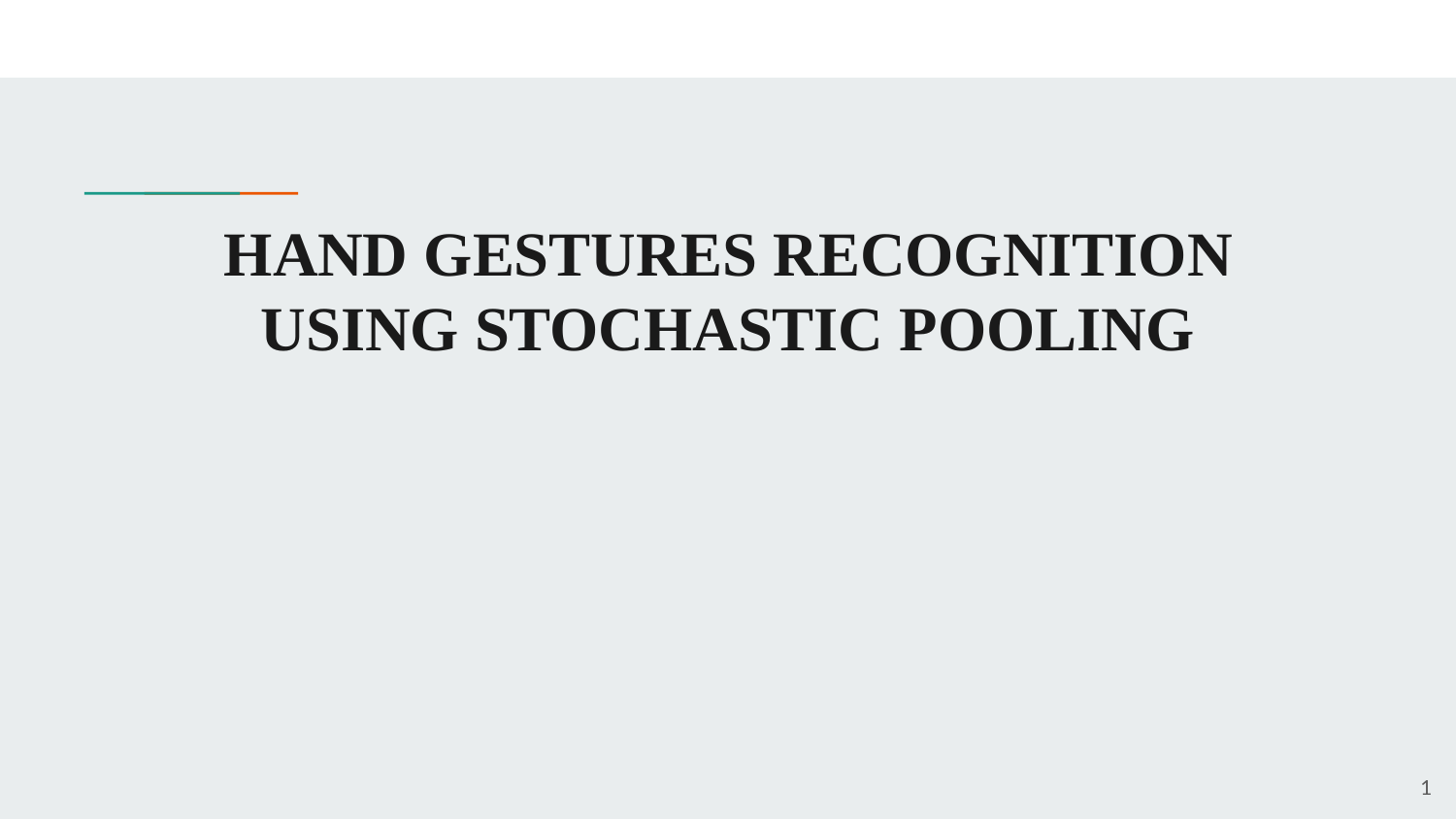

# HAND GESTURES RECOGNITION USING STOCHASTIC POOLING
1